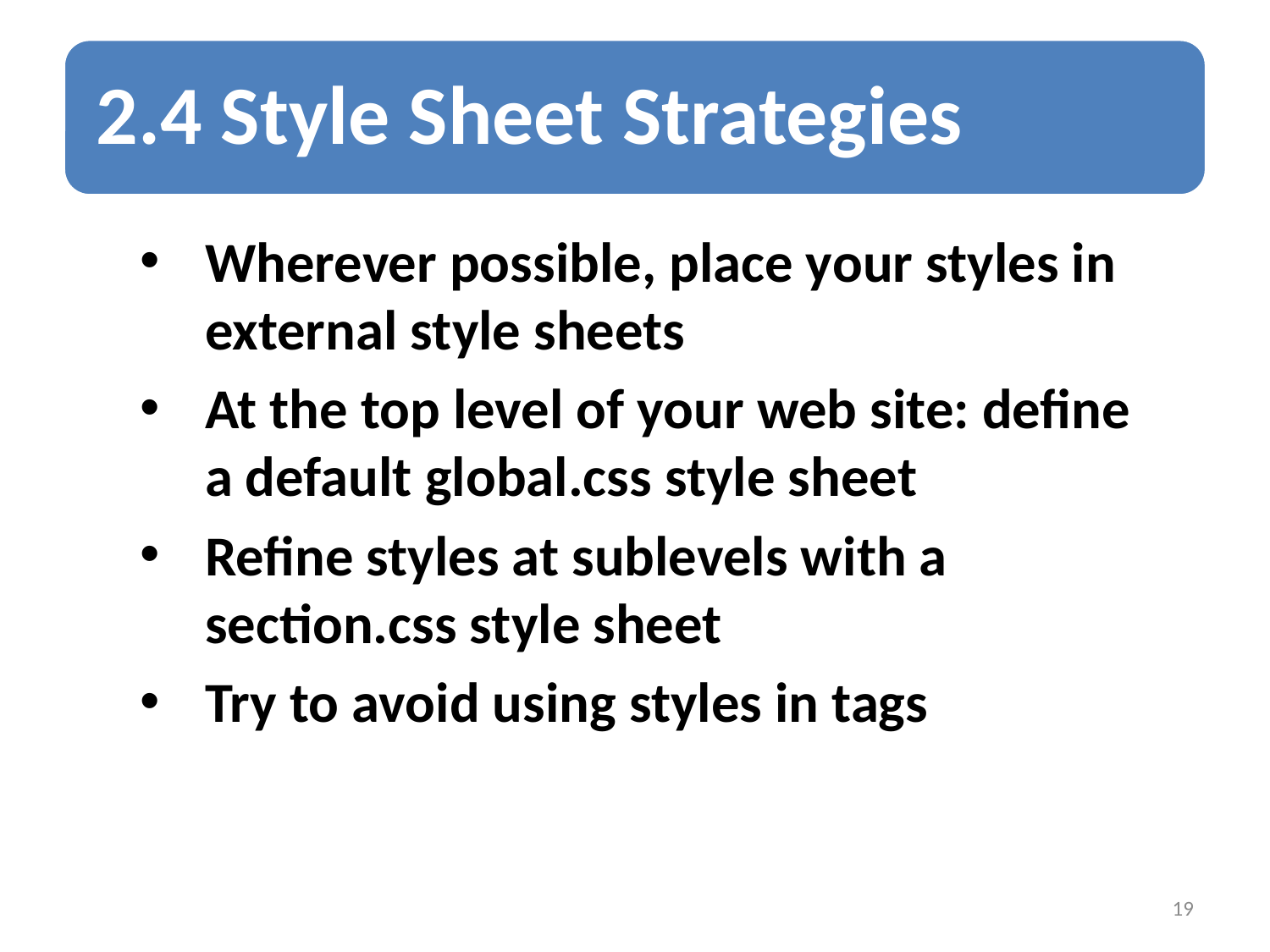

2.4 Style Sheet Strategies
Wherever possible, place your styles in external style sheets
At the top level of your web site: define a default global.css style sheet
Refine styles at sublevels with a section.css style sheet
Try to avoid using styles in tags

19